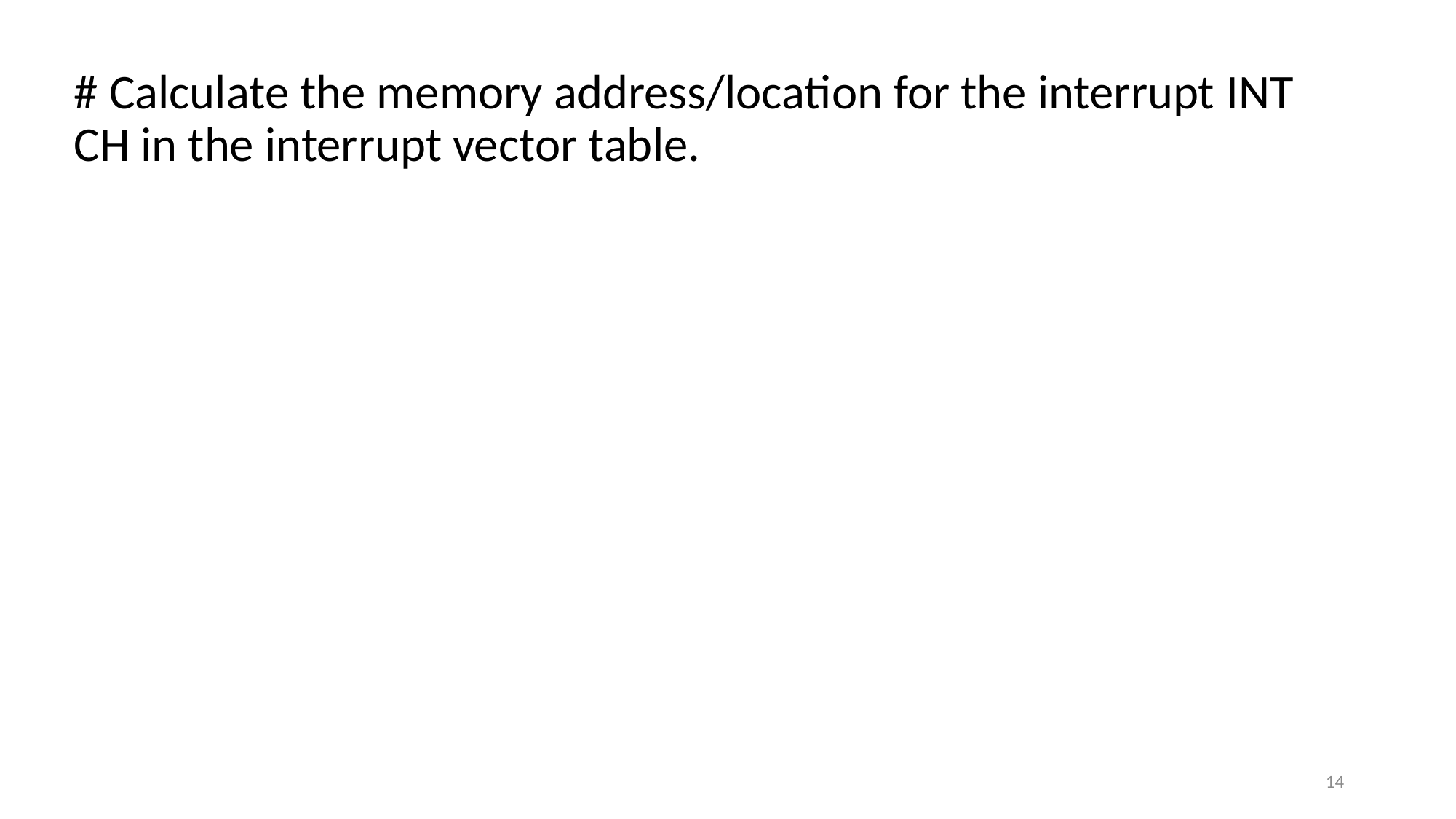

# Calculate the memory address/location for the interrupt INT CH in the interrupt vector table.

14